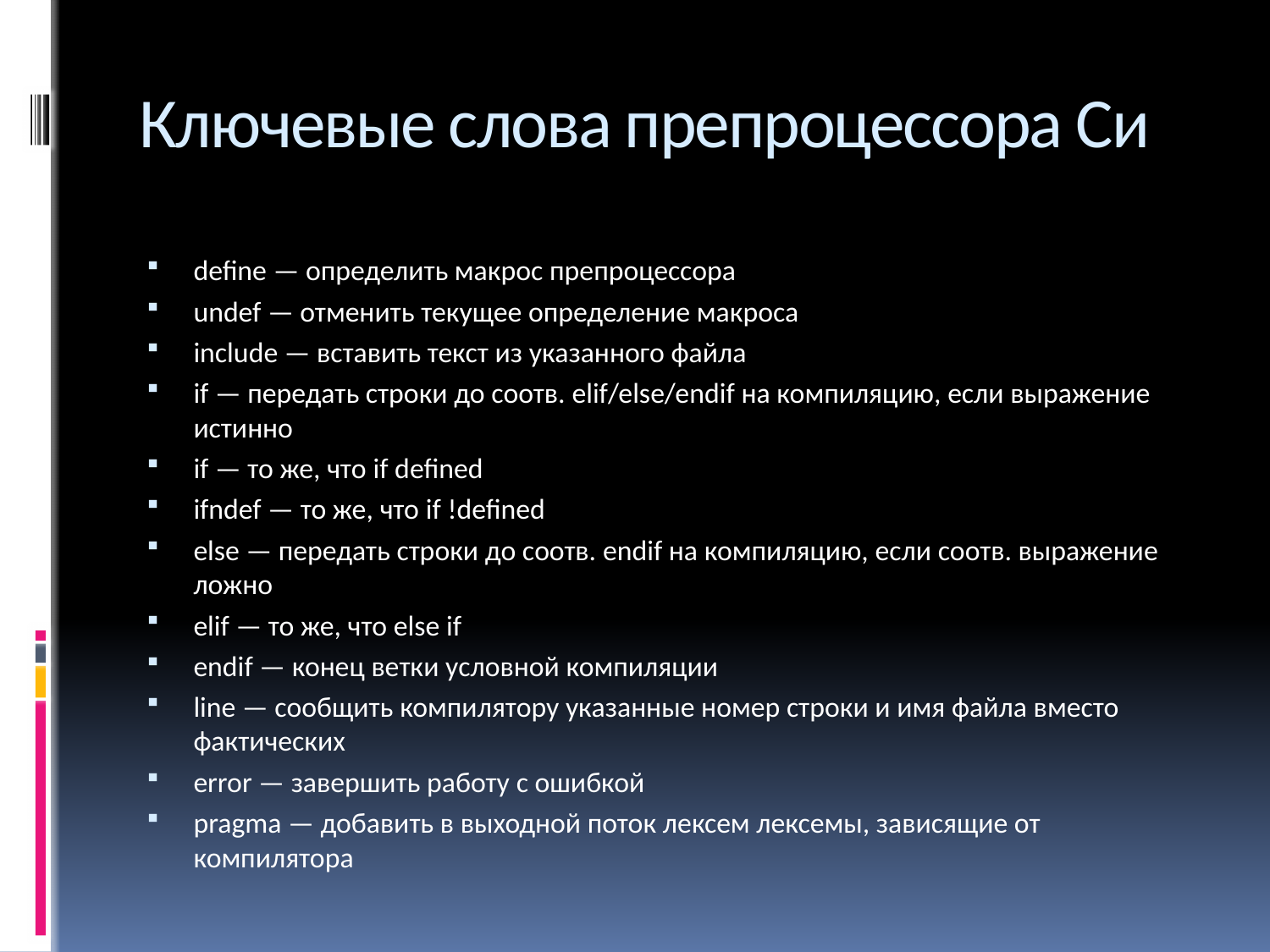

# Ключевые слова препроцессора Си
define — определить макрос препроцессора
undef — отменить текущее определение макроса
include — вставить текст из указанного файла
if — передать строки до соотв. elif/else/endif на компиляцию, если выражение истинно
if — то же, что if defined
ifndef — то же, что if !defined
else — передать строки до соотв. endif на компиляцию, если соотв. выражение ложно
elif — то же, что else if
endif — конец ветки условной компиляции
line — сообщить компилятору указанные номер строки и имя файла вместо фактических
error — завершить работу с ошибкой
pragma — добавить в выходной поток лексем лексемы, зависящие от компилятора